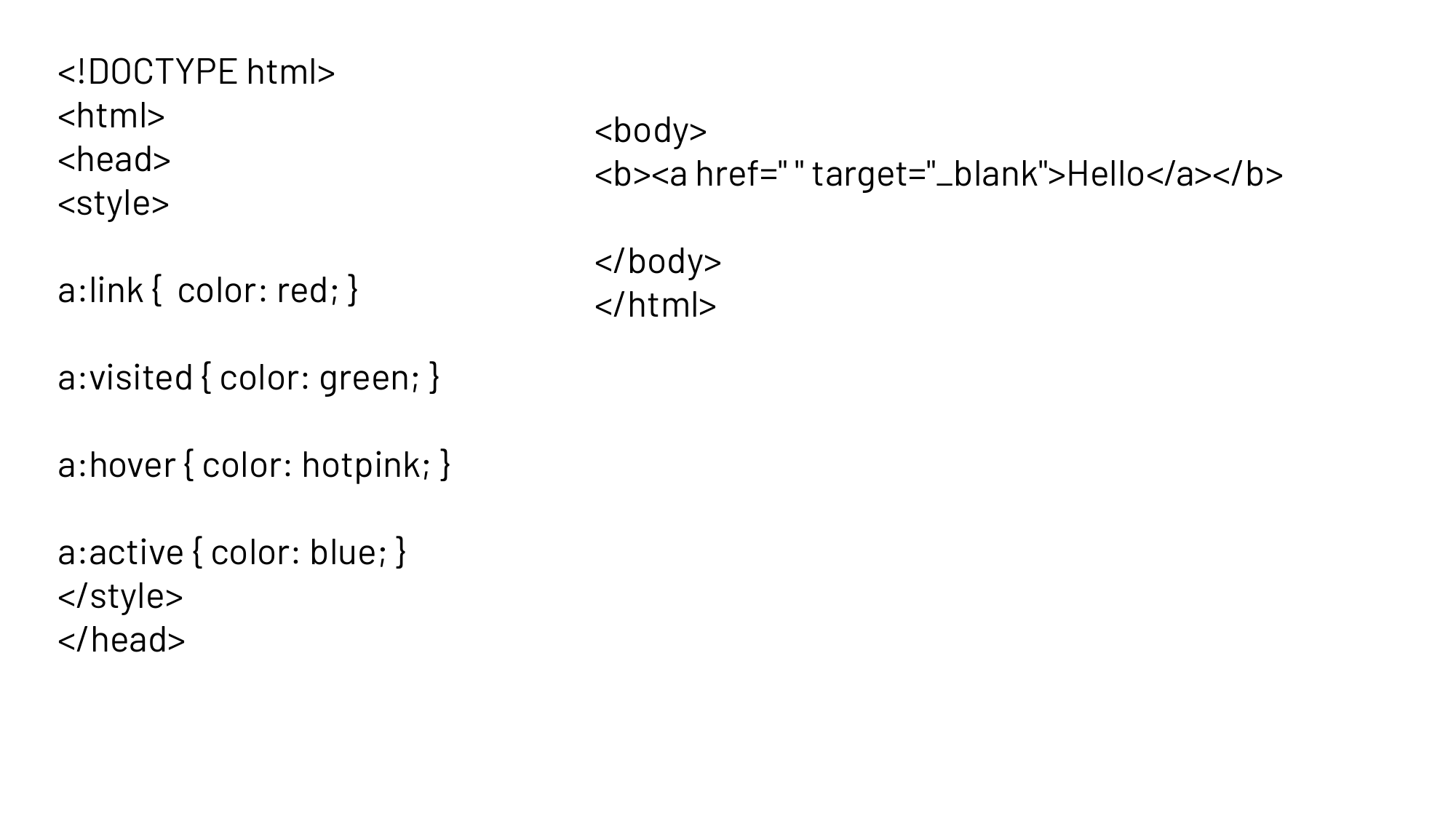

<!DOCTYPE html>
<html>
<head>
<style>

a:link {  color: red; }

a:visited { color: green; }

a:hover { color: hotpink; }

a:active { color: blue; }
</style>
</head>

<body>
<b><a href=" " target="_blank">Hello</a></b>

</body>
</html>